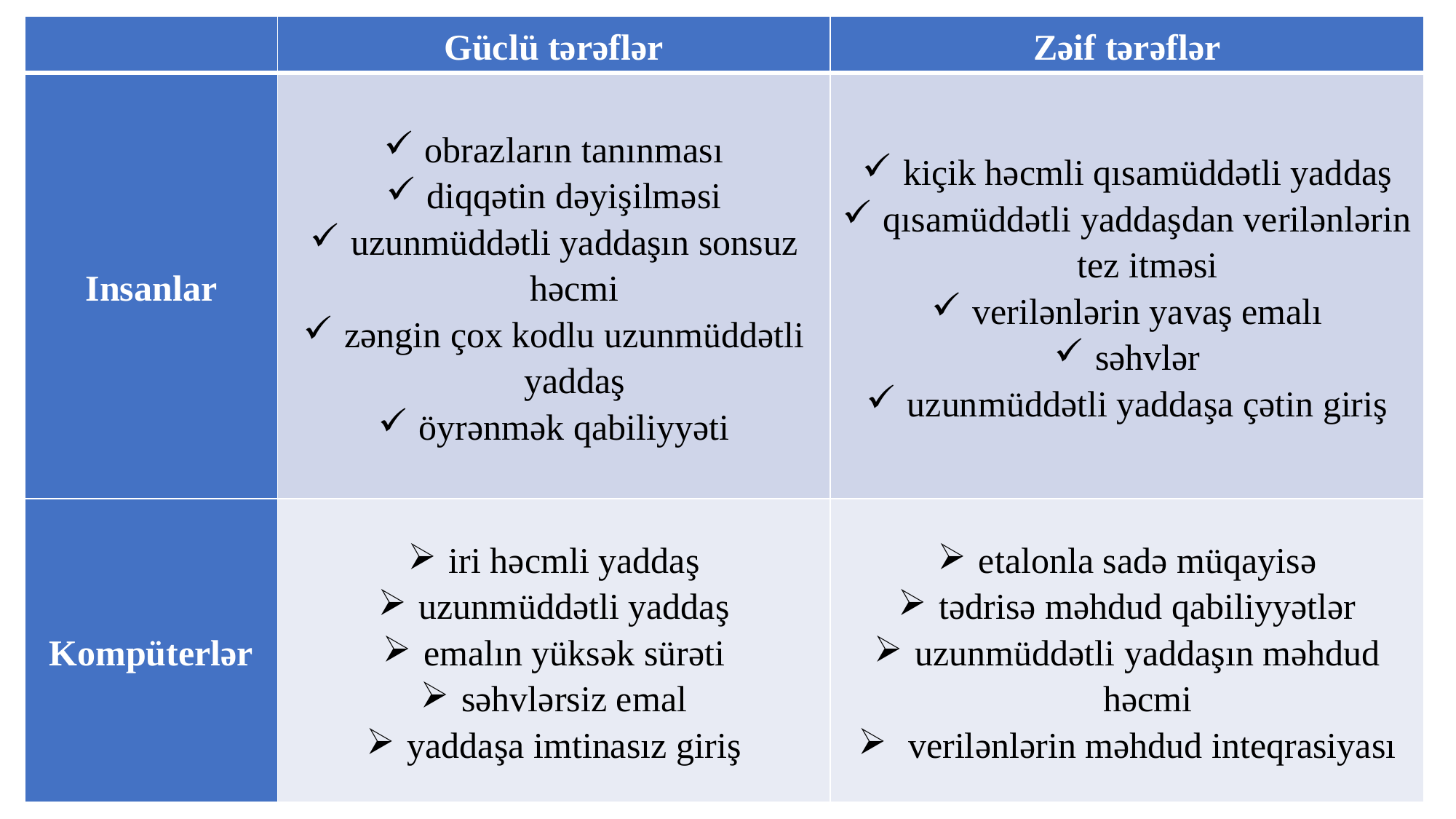

|  | Güclü tərəflər | Zəif tərəflər |
| --- | --- | --- |
| Insanlar | obrazların tanınması diqqətin dəyişilməsi uzunmüddətli yaddaşın sonsuz həcmi zəngin çox kodlu uzunmüddətli yaddaş öyrənmək qabiliyyəti | kiçik həcmli qısamüddətli yaddaş qısamüddətli yaddaşdan verilənlərin tez itməsi verilənlərin yavaş emalı səhvlər uzunmüddətli yaddaşa çətin giriş |
| Kompüterlər | iri həcmli yaddaş uzunmüddətli yaddaş emalın yüksək sürəti səhvlərsiz emal yaddaşa imtinasız giriş | etalonla sadə müqayisə tədrisə məhdud qabiliyyətlər uzunmüddətli yaddaşın məhdud həcmi verilənlərin məhdud inteqrasiyası |